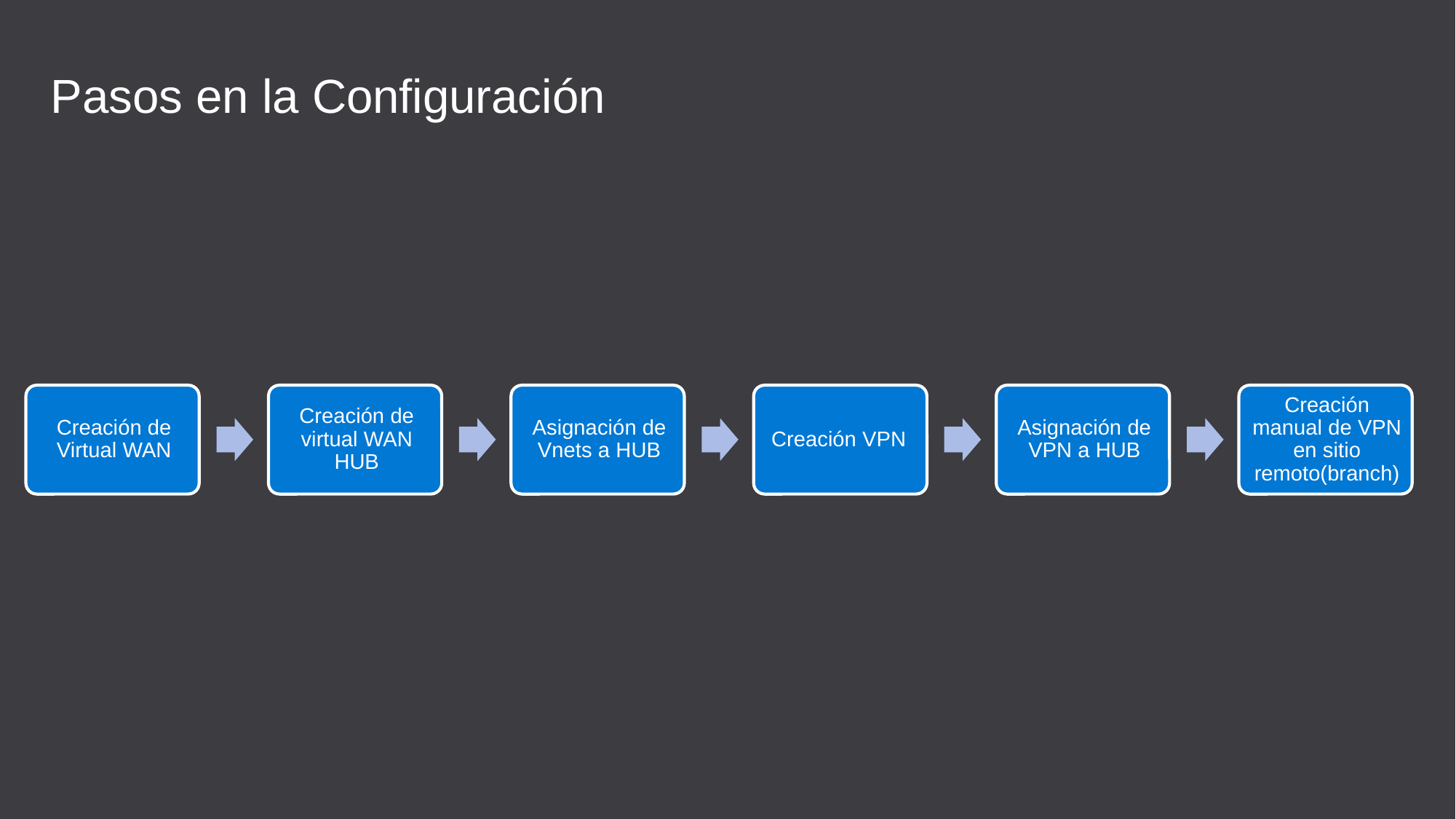

# Pasos en la Configuración
Creación de Virtual WAN

Creación de virtual WAN HUB

Asignación de Vnets a HUB

Creación VPN

Asignación de VPN a HUB

Creación manual de VPN en sitio remoto(branch)